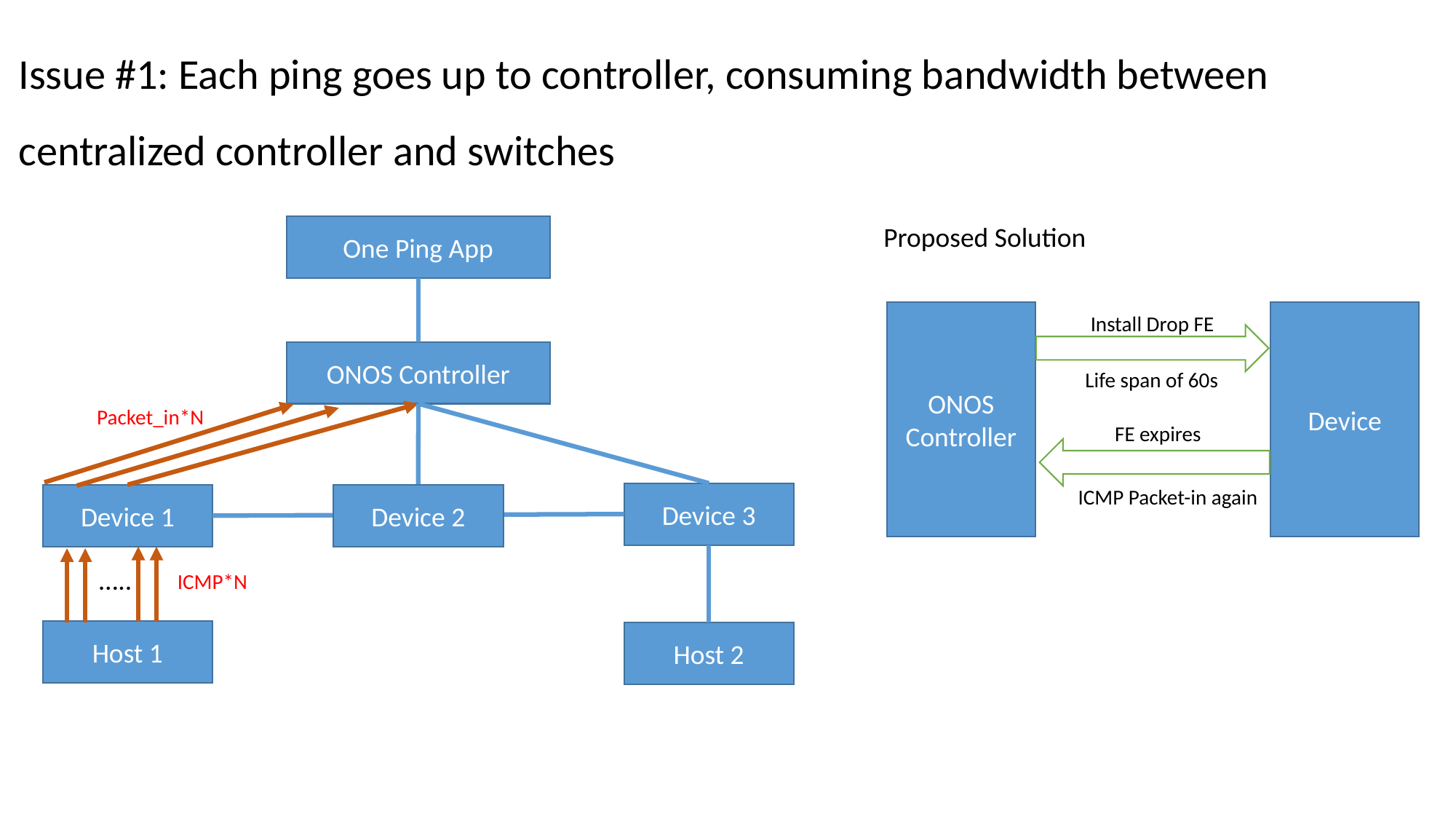

# Issue #1: Each ping goes up to controller, consuming bandwidth between centralized controller and switches
Proposed Solution
One Ping App

Device
ONOS Controller
Install Drop FE
ONOS Controller

Life span of 60s
Packet_in*N
FE expires
ICMP Packet-in again
Device 3
Device 1
Device 2
…..
ICMP*N
Host 1
Host 2